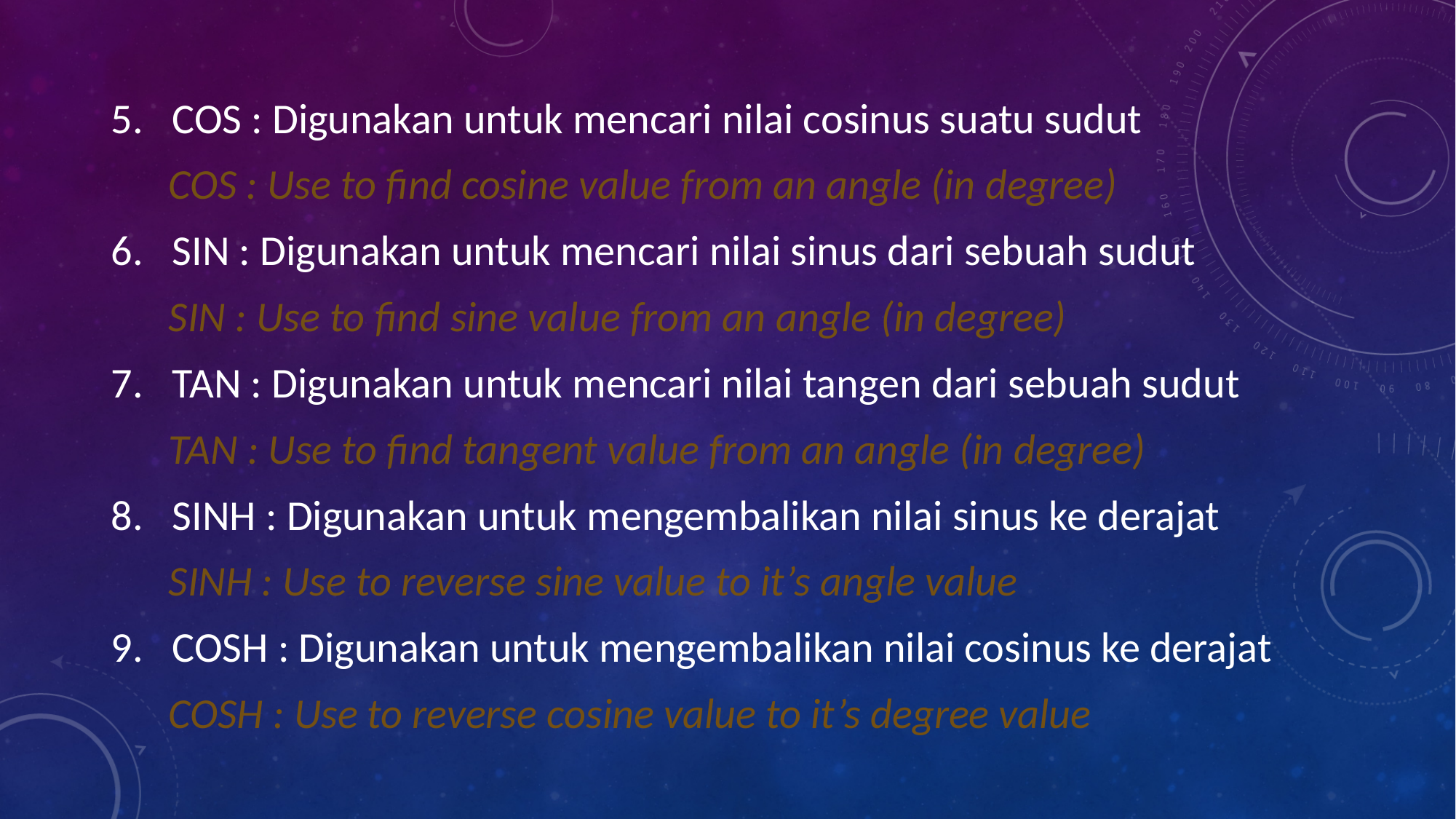

COS : Digunakan untuk mencari nilai cosinus suatu sudut
      COS : Use to find cosine value from an angle (in degree)
SIN : Digunakan untuk mencari nilai sinus dari sebuah sudut
      SIN : Use to find sine value from an angle (in degree)
TAN : Digunakan untuk mencari nilai tangen dari sebuah sudut
      TAN : Use to find tangent value from an angle (in degree)
SINH : Digunakan untuk mengembalikan nilai sinus ke derajat
      SINH : Use to reverse sine value to it’s angle value
COSH : Digunakan untuk mengembalikan nilai cosinus ke derajat
      COSH : Use to reverse cosine value to it’s degree value